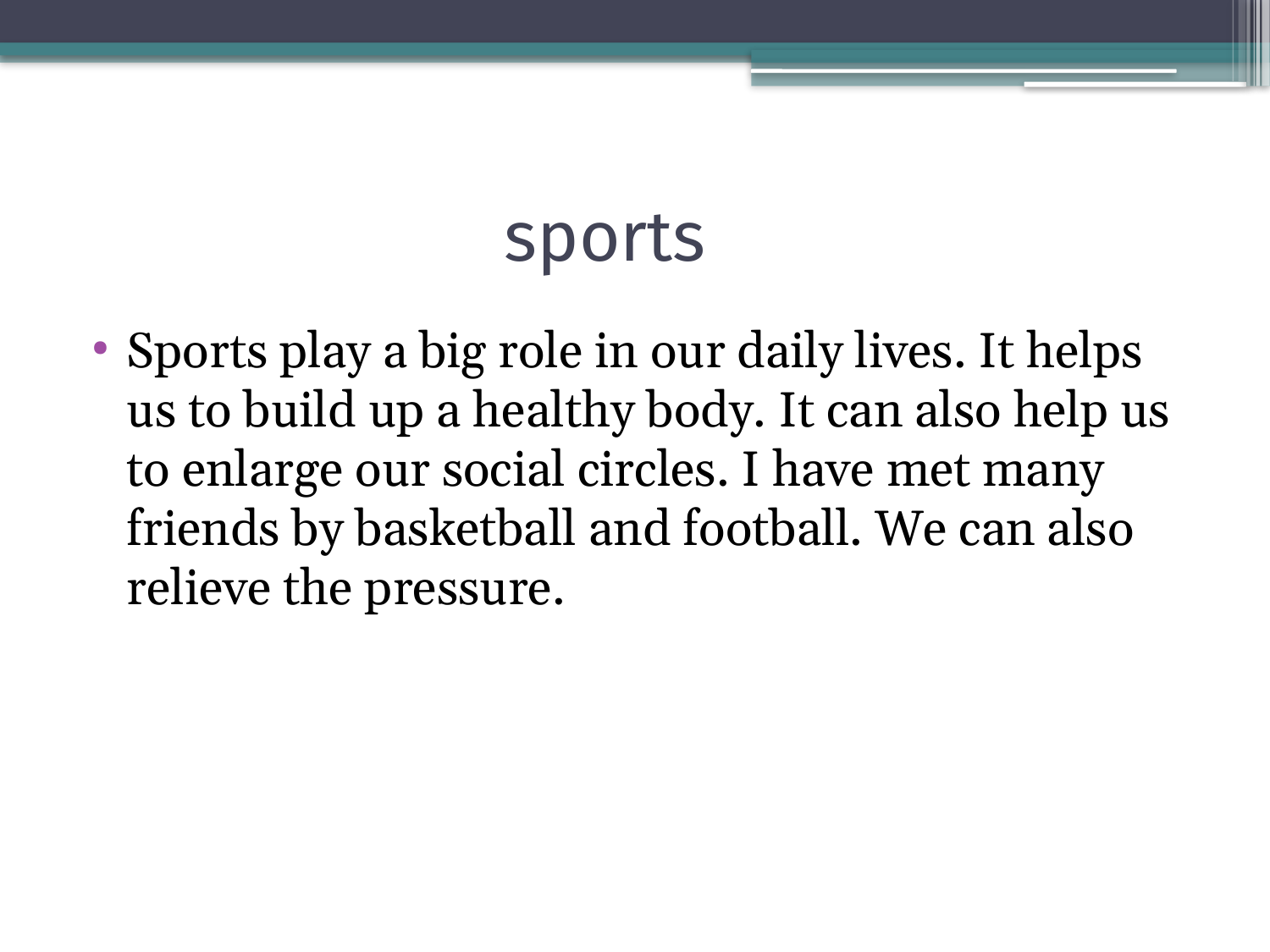

# sports
Sports play a big role in our daily lives. It helps us to build up a healthy body. It can also help us to enlarge our social circles. I have met many friends by basketball and football. We can also relieve the pressure.